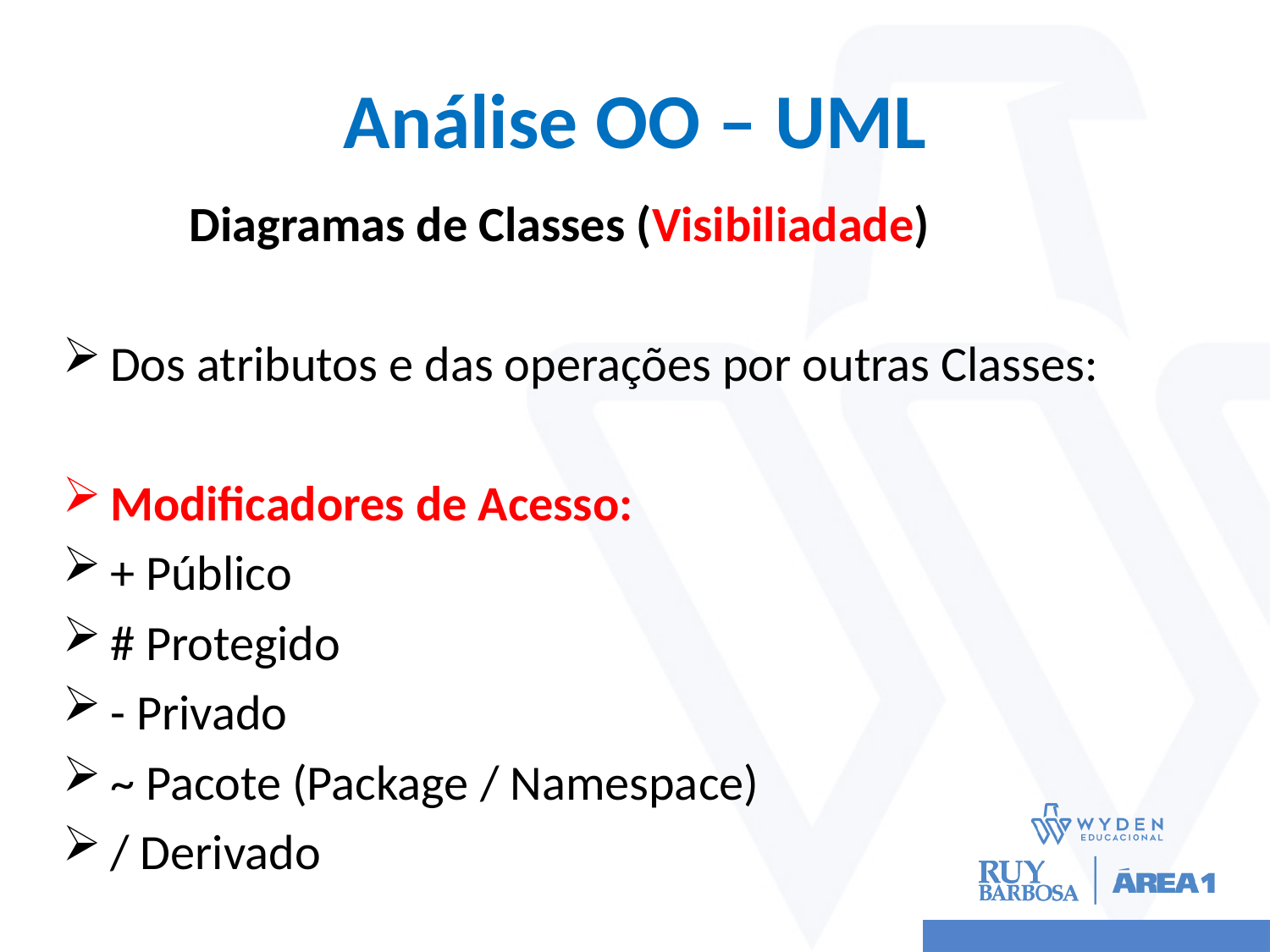

# Análise OO – UML

	Diagramas de Classes (Visibiliadade)

Dos atributos e das operações por outras Classes:

Modificadores de Acesso:
+ Público
# Protegido
- Privado
~ Pacote (Package / Namespace)
/ Derivado